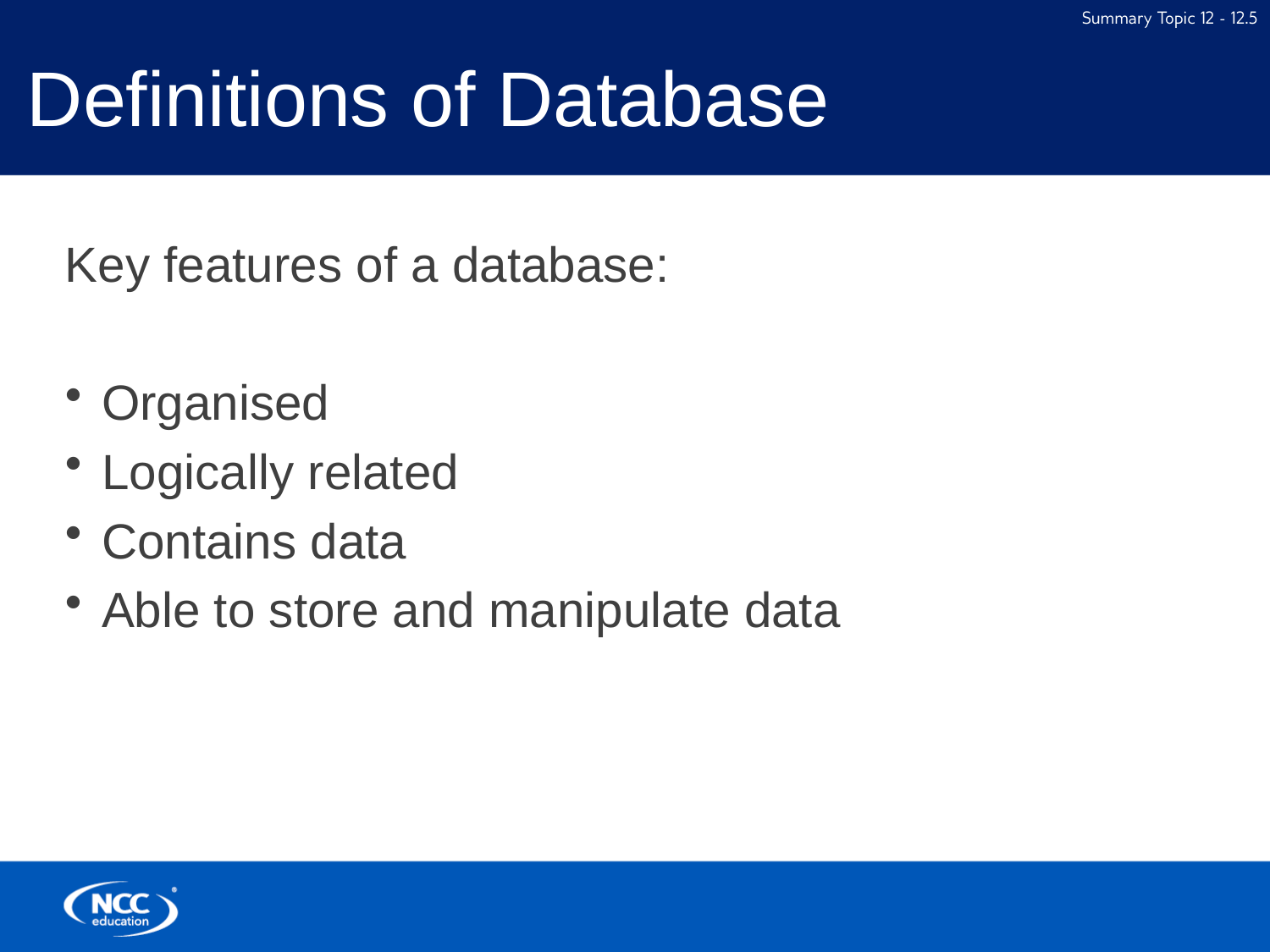

# Definitions of Database
Key features of a database:

Organised
Logically related
Contains data
Able to store and manipulate data